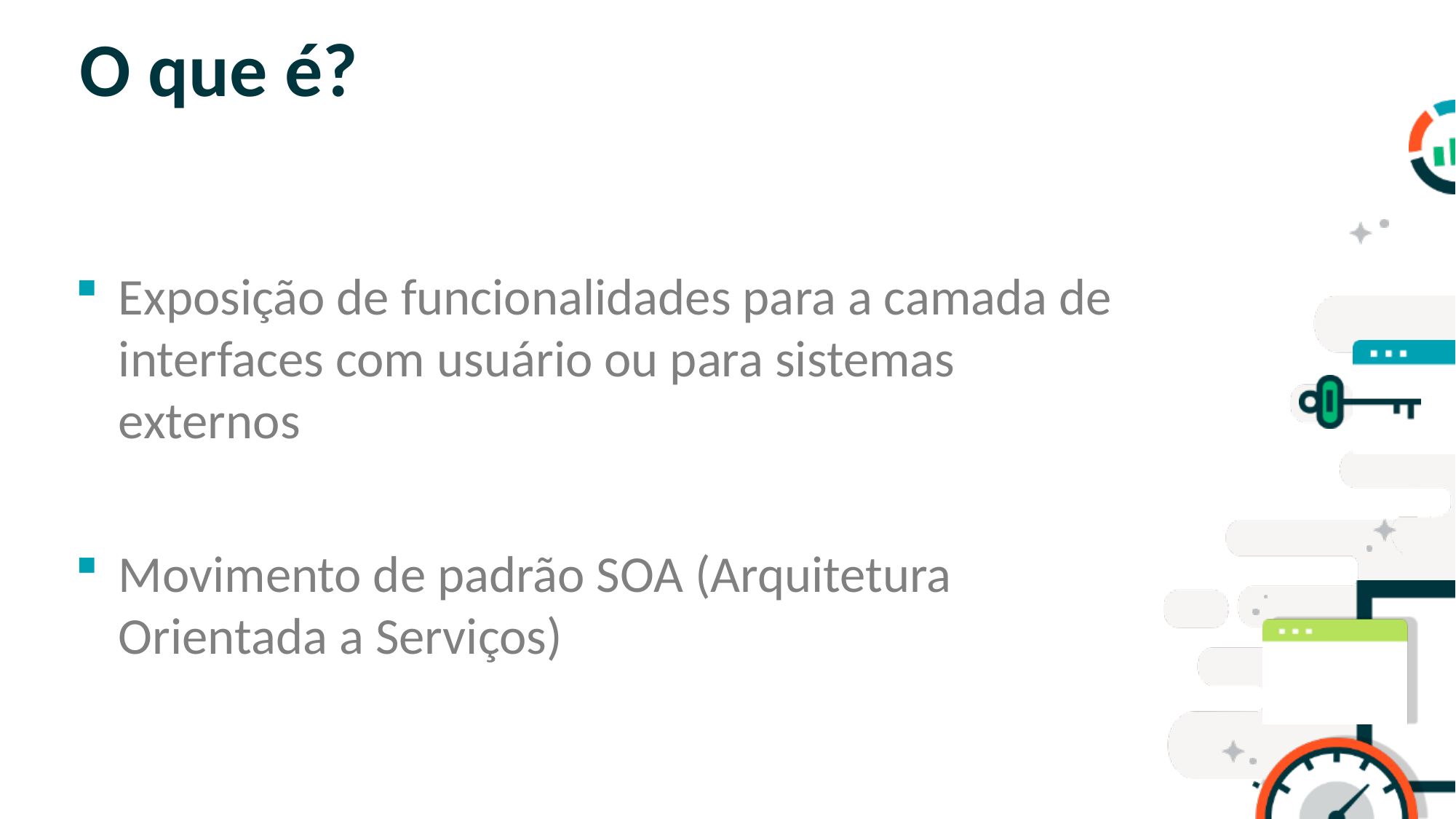

# O que é?
Exposição de funcionalidades para a camada de interfaces com usuário ou para sistemas externos

Movimento de padrão SOA (Arquitetura Orientada a Serviços)
SLIDE PARA TÓPICOS